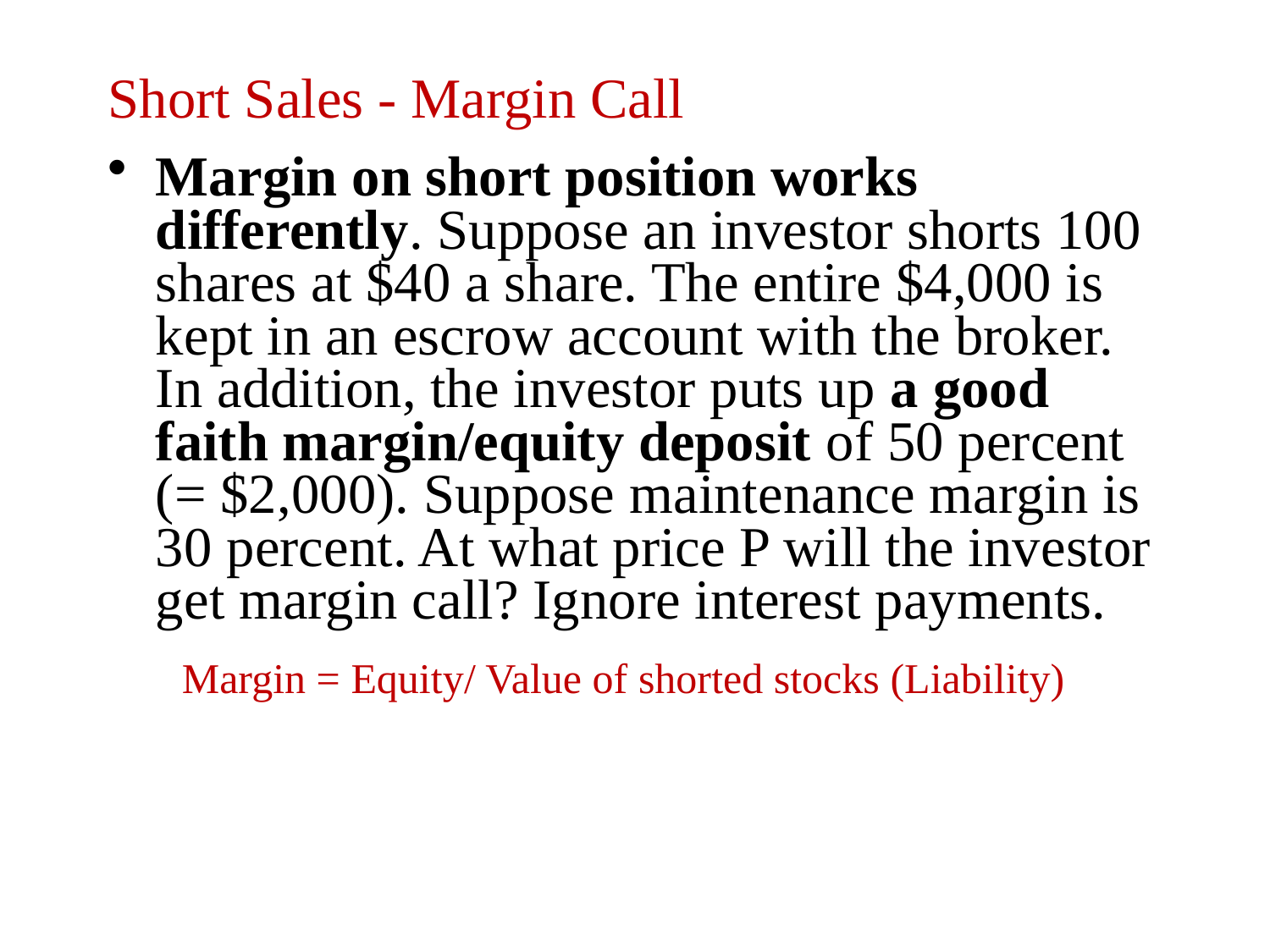

# Short Sales - Margin Call
Margin on short position works differently. Suppose an investor shorts 100 shares at $40 a share. The entire $4,000 is kept in an escrow account with the broker. In addition, the investor puts up a good faith margin/equity deposit of 50 percent (= $2,000). Suppose maintenance margin is 30 percent. At what price P will the investor get margin call? Ignore interest payments.
Margin = Equity/ Value of shorted stocks (Liability)